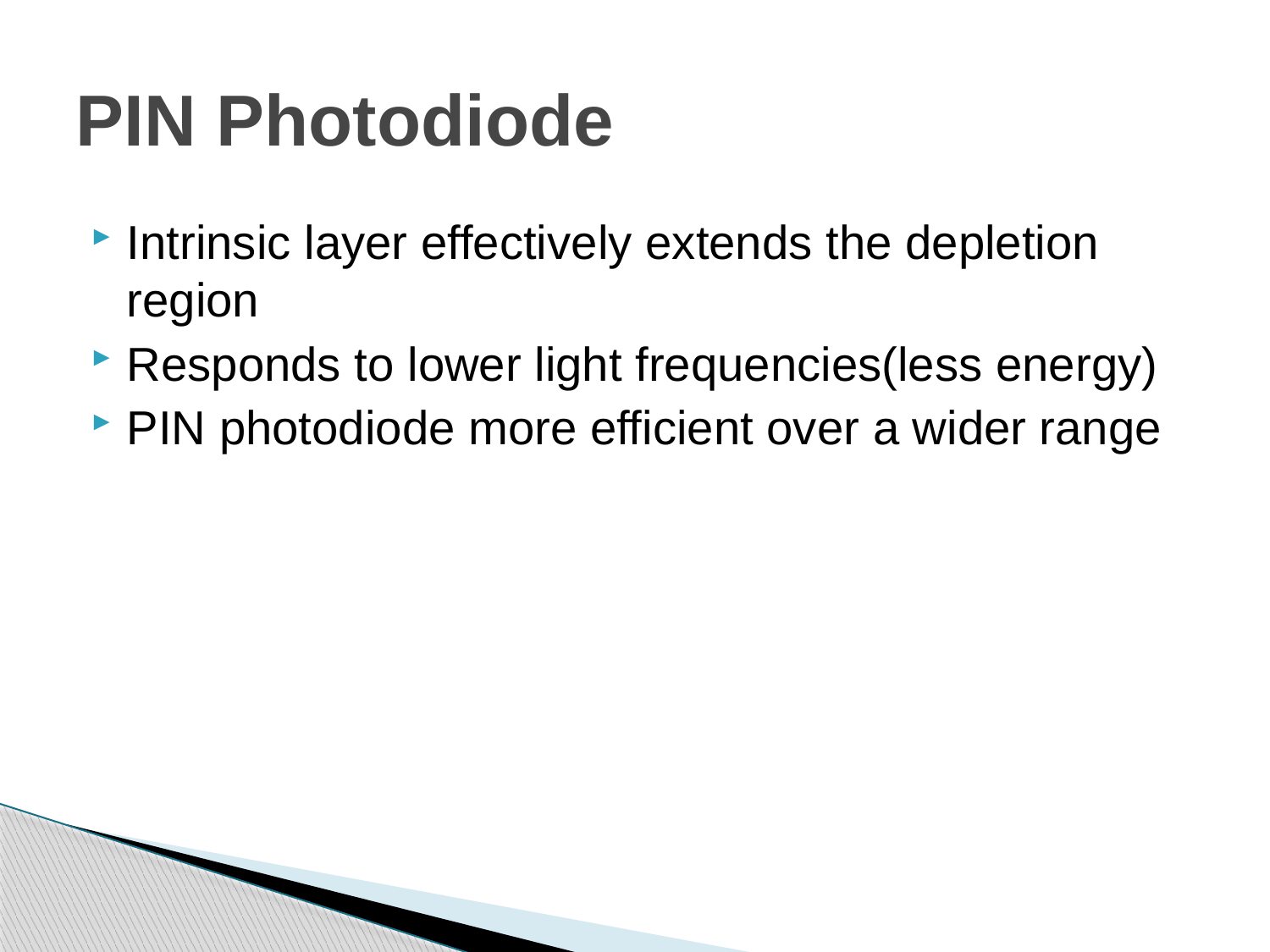

# PIN Photodiode
Intrinsic layer effectively extends the depletion region
Responds to lower light frequencies(less energy)
PIN photodiode more efficient over a wider range